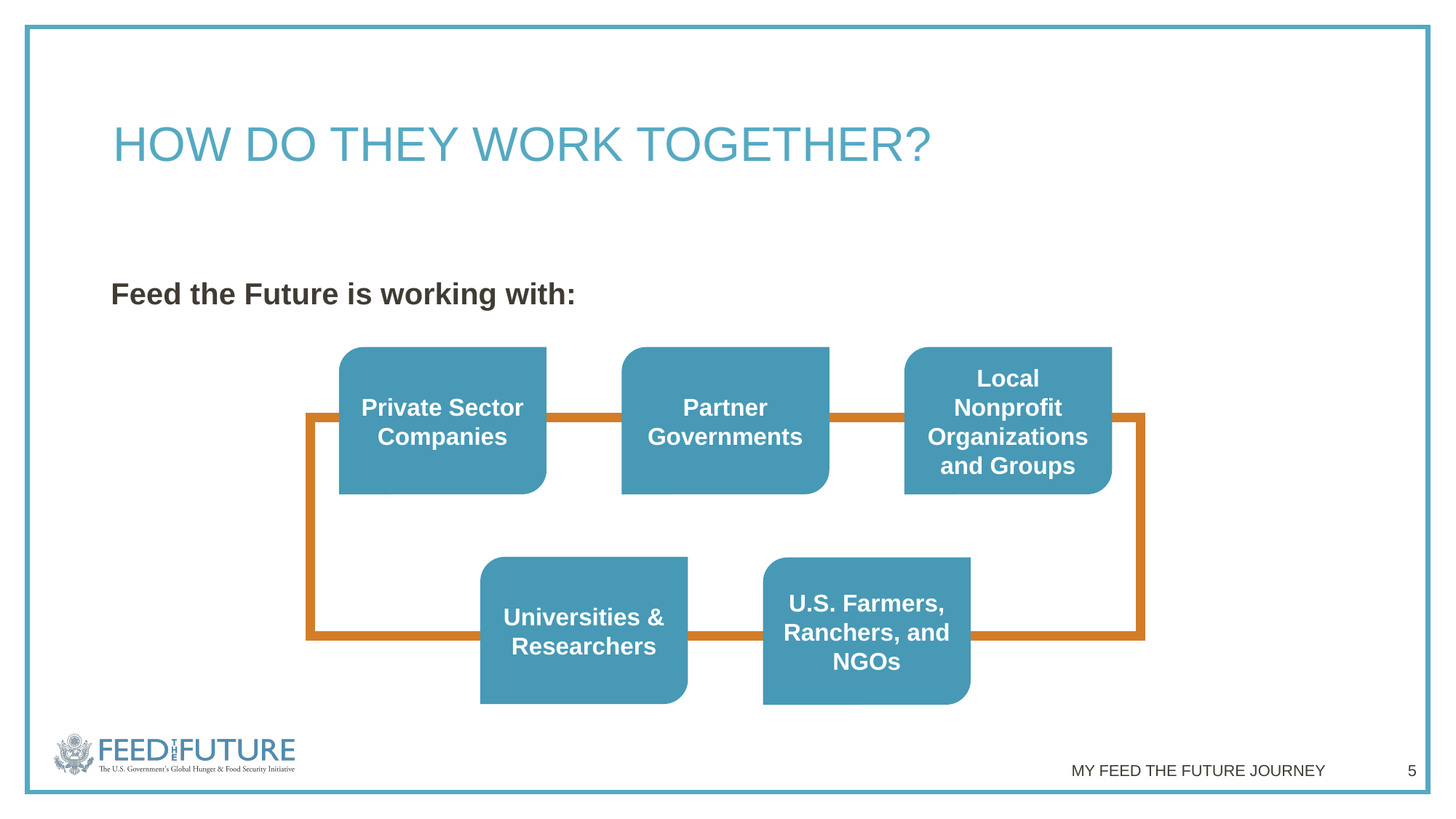

# HOW DO THEY WORK TOGETHER?
Feed the Future is working with:
Private Sector Companies
Partner Governments
Local Nonprofit Organizations and Groups
Universities & Researchers
U.S. Farmers, Ranchers, and NGOs

MY FEED THE FUTURE JOURNEY
5